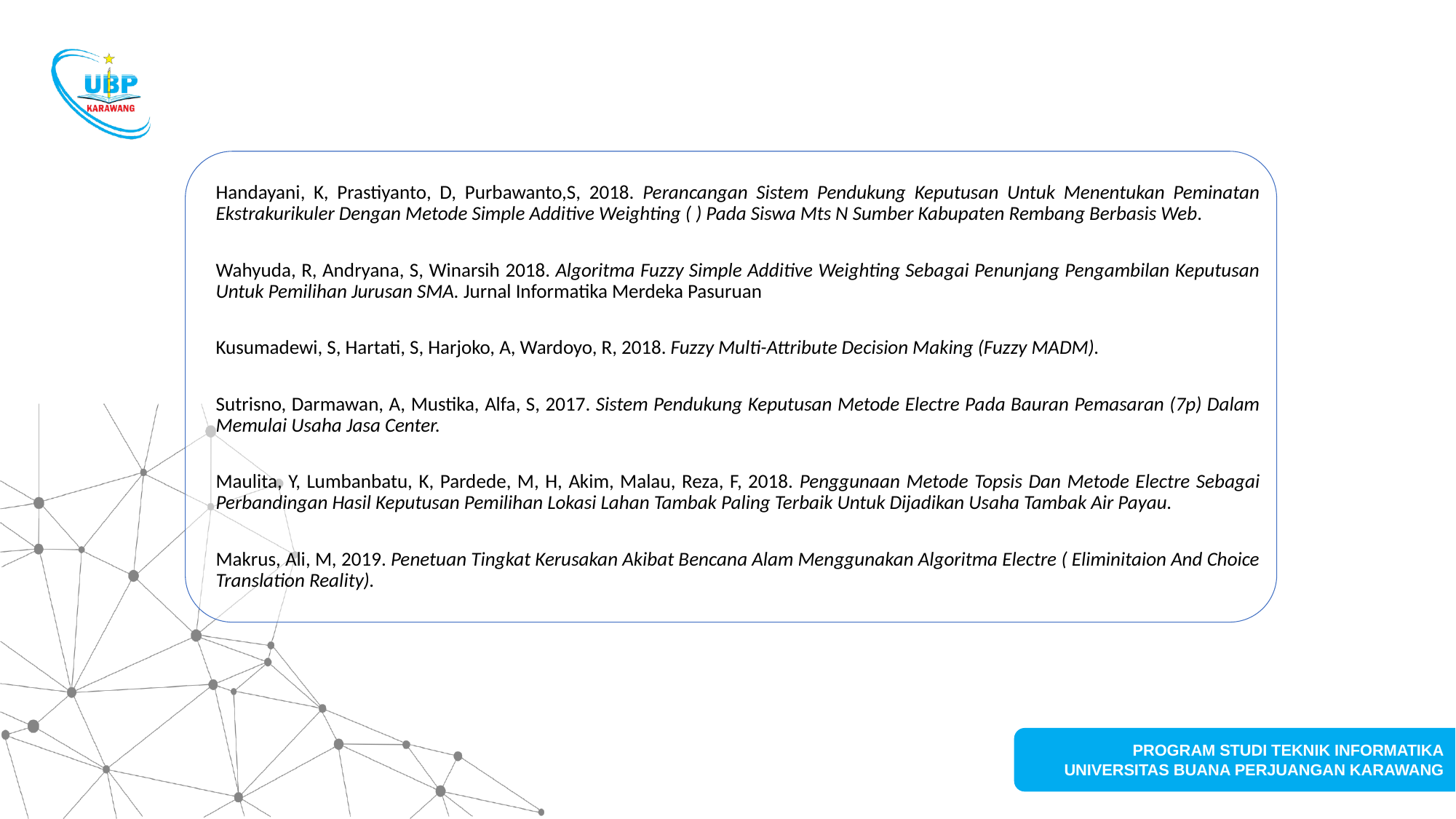

Handayani, K, Prastiyanto, D, Purbawanto,S, 2018. Perancangan Sistem Pendukung Keputusan Untuk Menentukan Peminatan Ekstrakurikuler Dengan Metode Simple Additive Weighting ( ) Pada Siswa Mts N Sumber Kabupaten Rembang Berbasis Web.

Wahyuda, R, Andryana, S, Winarsih 2018. Algoritma Fuzzy Simple Additive Weighting Sebagai Penunjang Pengambilan Keputusan Untuk Pemilihan Jurusan SMA. Jurnal Informatika Merdeka Pasuruan

Kusumadewi, S, Hartati, S, Harjoko, A, Wardoyo, R, 2018. Fuzzy Multi-Attribute Decision Making (Fuzzy MADM).

Sutrisno, Darmawan, A, Mustika, Alfa, S, 2017. Sistem Pendukung Keputusan Metode Electre Pada Bauran Pemasaran (7p) Dalam Memulai Usaha Jasa Center.

Maulita, Y, Lumbanbatu, K, Pardede, M, H, Akim, Malau, Reza, F, 2018. Penggunaan Metode Topsis Dan Metode Electre Sebagai Perbandingan Hasil Keputusan Pemilihan Lokasi Lahan Tambak Paling Terbaik Untuk Dijadikan Usaha Tambak Air Payau.

Makrus, Ali, M, 2019. Penetuan Tingkat Kerusakan Akibat Bencana Alam Menggunakan Algoritma Electre ( Eliminitaion And Choice Translation Reality).